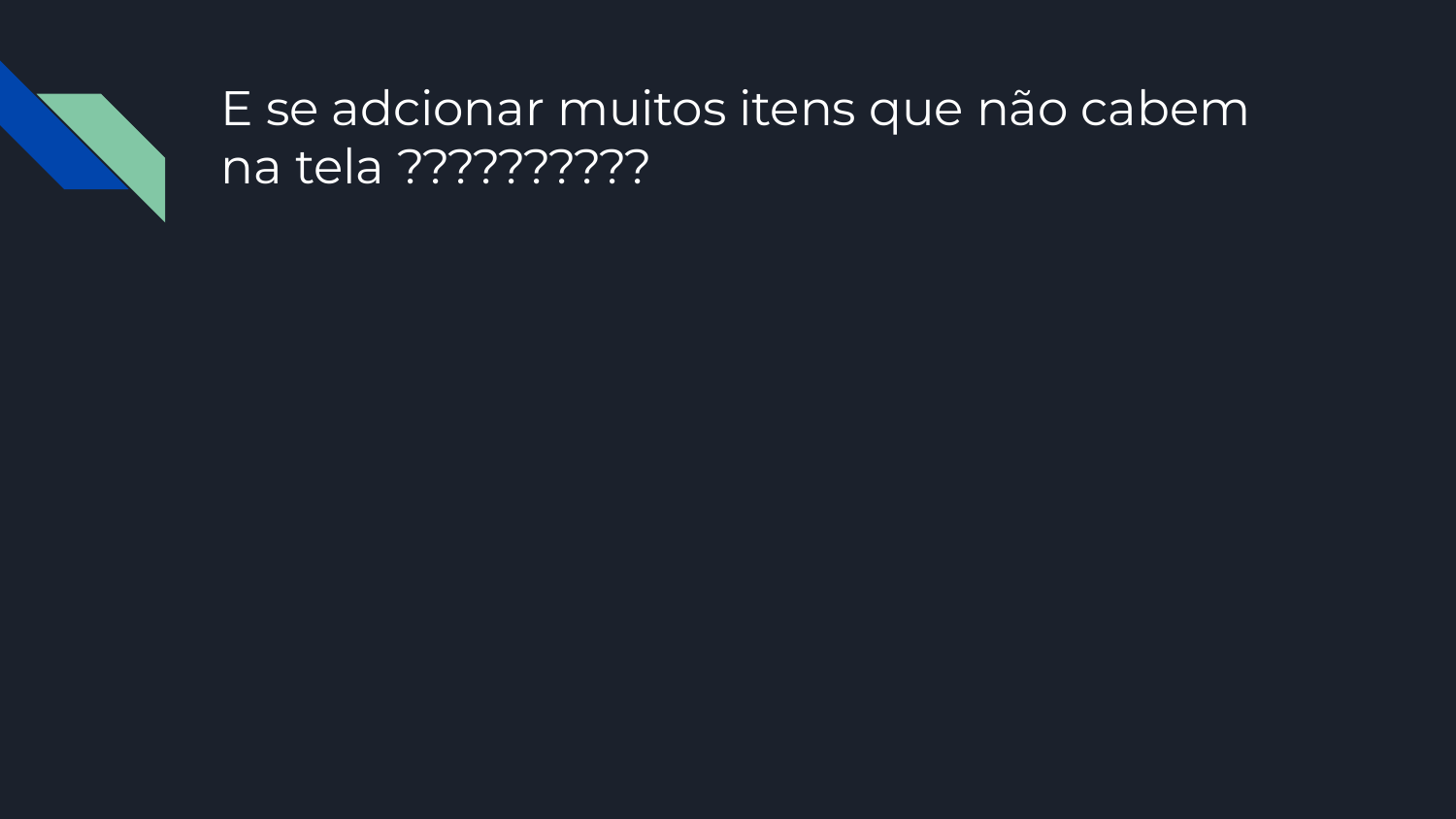

# E se adcionar muitos itens que não cabem na tela ??????????